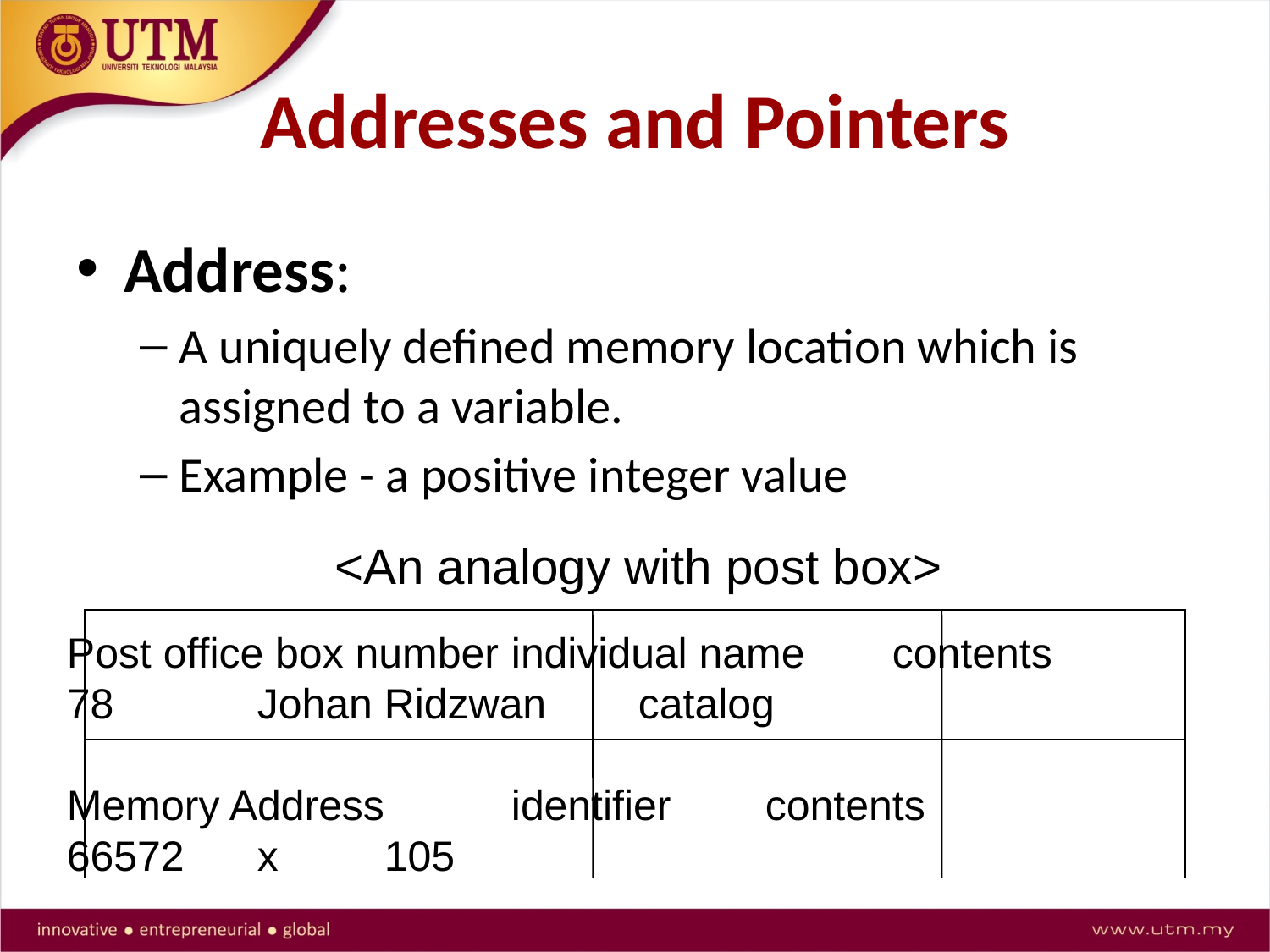

# Addresses and Pointers
Address:
A uniquely defined memory location which is assigned to a variable.
Example - a positive integer value

<An analogy with post box>

Post office box number	individual name	contents
78		Johan Ridzwan	catalog

Memory Address	identifier	contents
66572	x	105